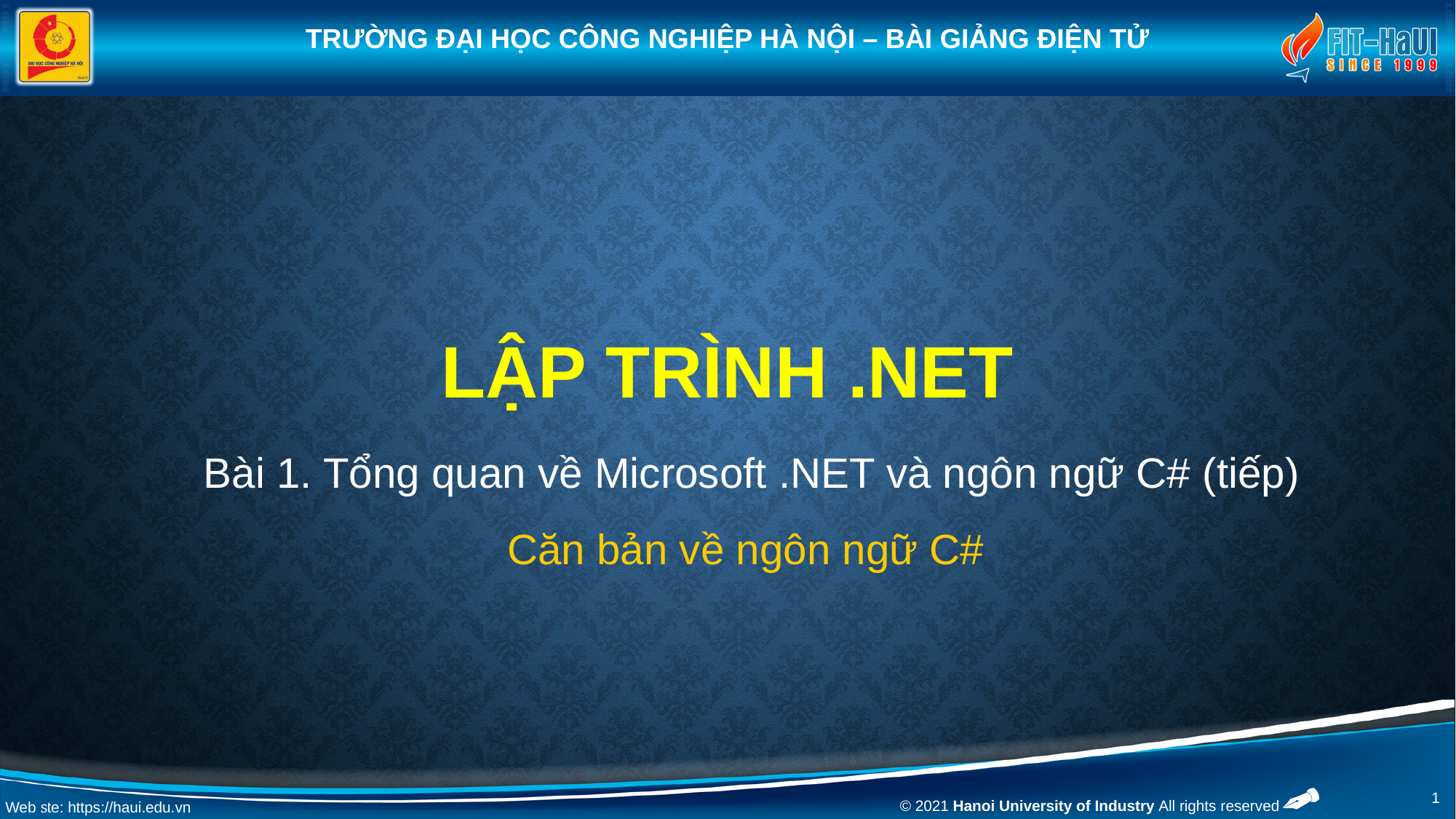

# LẬP TRÌNH .NET
Bài 1. Tổng quan về Microsoft .NET và ngôn ngữ C# (tiếp)
Căn bản về ngôn ngữ C#